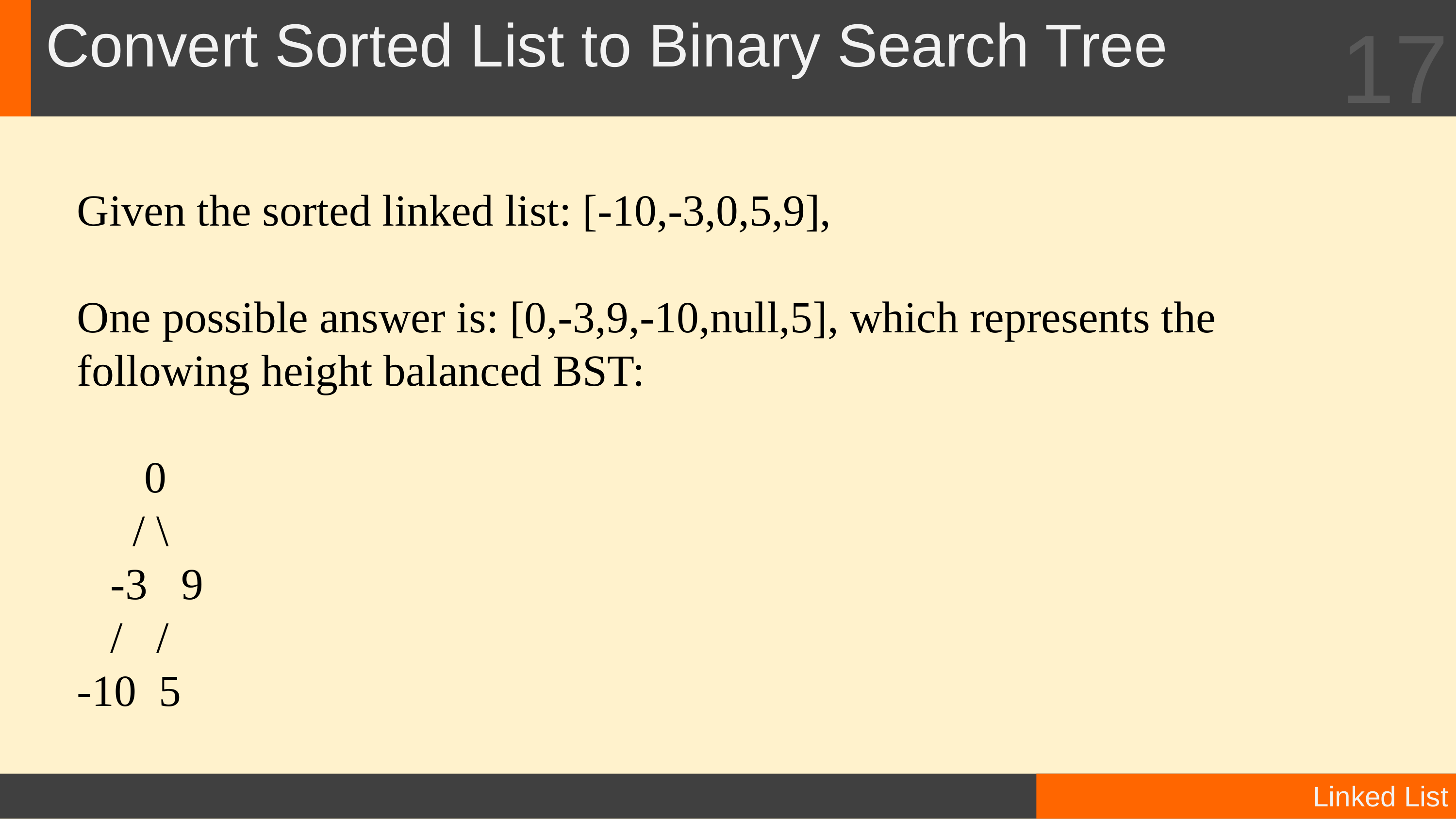

17
# Convert Sorted List to Binary Search Tree

Given the sorted linked list: [-10,-3,0,5,9],

One possible answer is: [0,-3,9,-10,null,5], which represents the following height balanced BST:

      0
     / \
   -3   9
   /   /
-10  5
Linked List